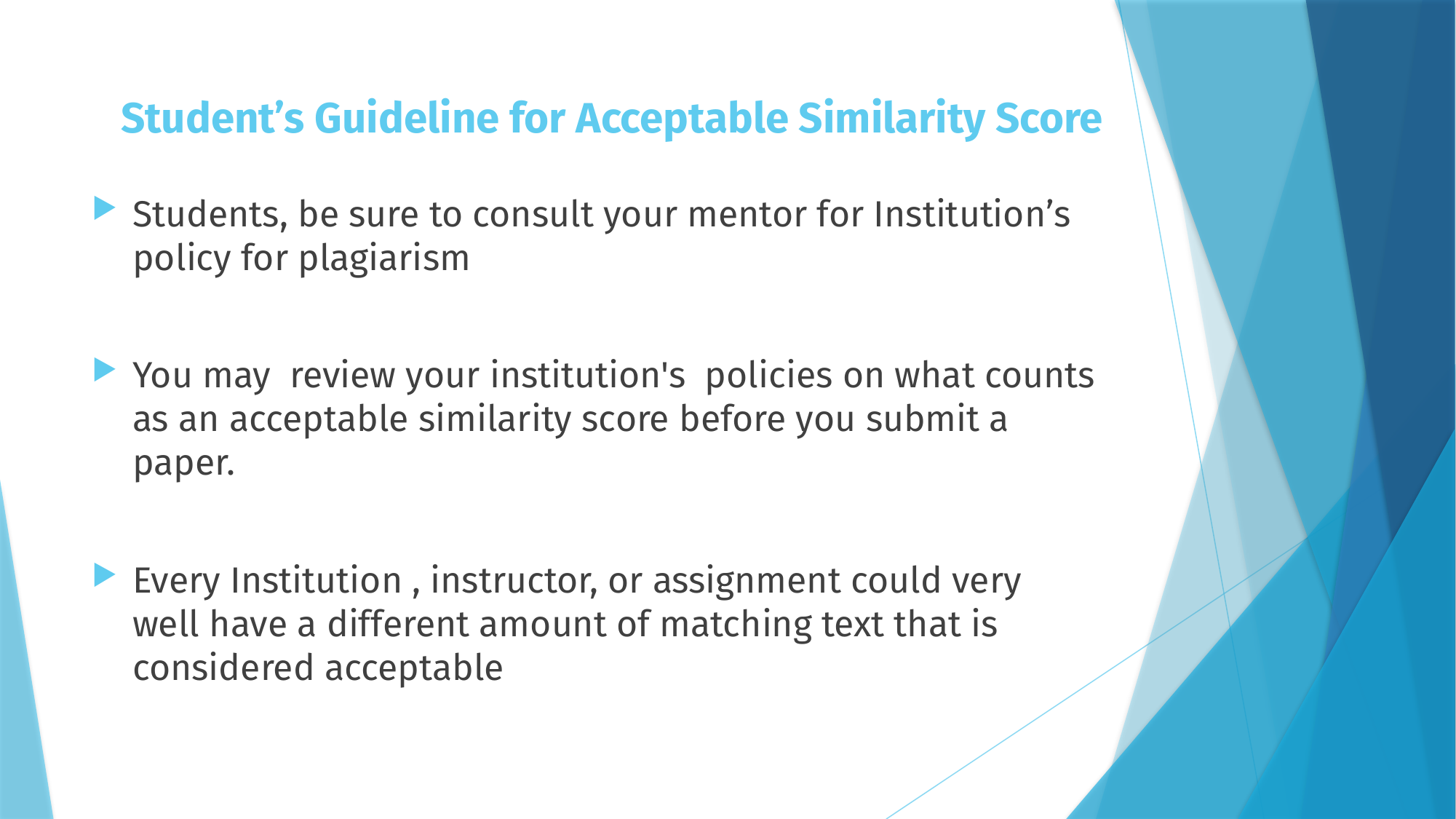

# Student’s Guideline for Acceptable Similarity Score
Students, be sure to consult your mentor for Institution’s policy for plagiarism

You may  review your institution's  policies on what counts as an acceptable similarity score before you submit a paper.

Every Institution , instructor, or assignment could very well have a different amount of matching text that is considered acceptable